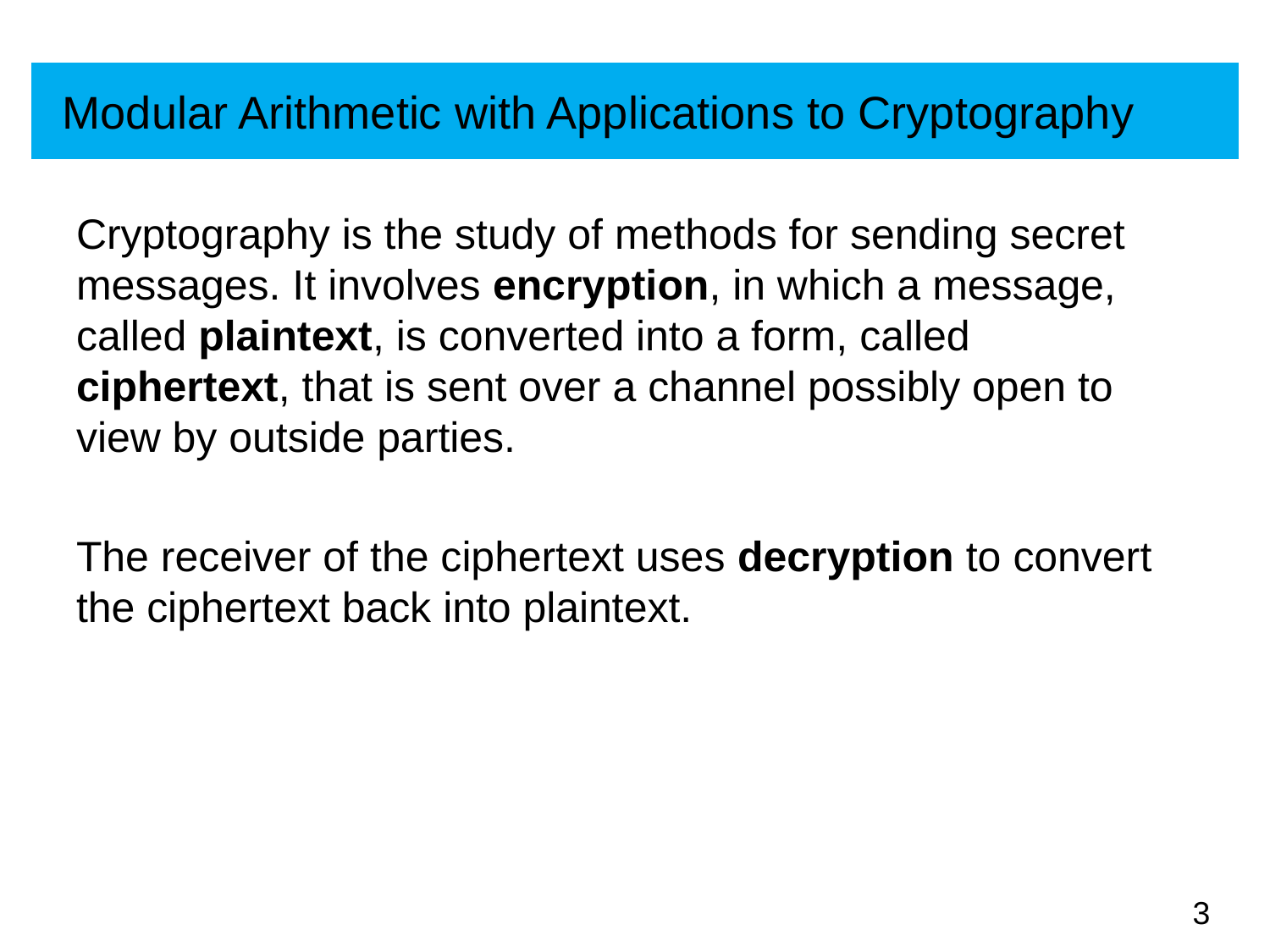

# Modular Arithmetic with Applications to Cryptography
Cryptography is the study of methods for sending secret messages. It involves encryption, in which a message, called plaintext, is converted into a form, called ciphertext, that is sent over a channel possibly open to view by outside parties.

The receiver of the ciphertext uses decryption to convert the ciphertext back into plaintext.